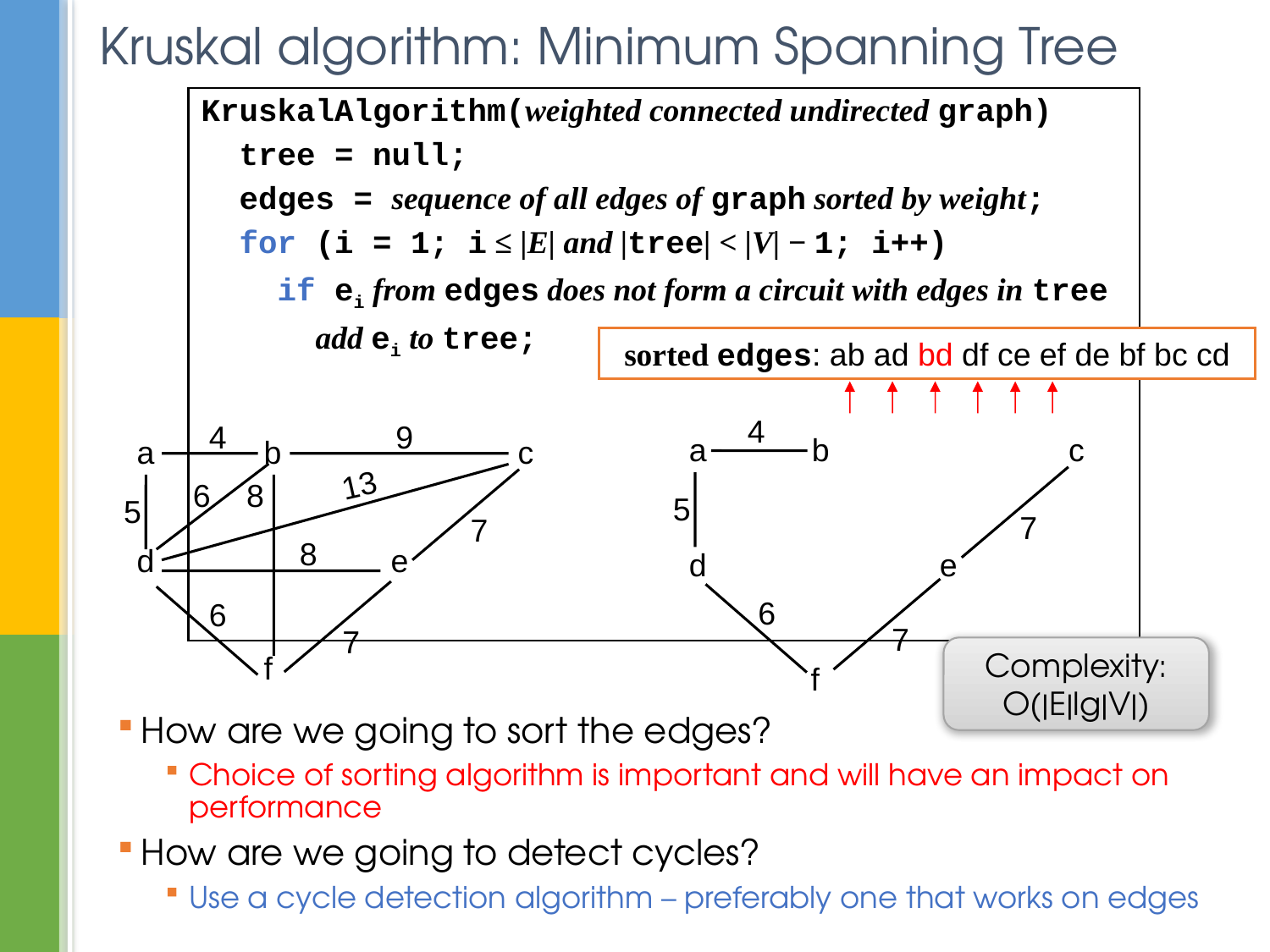

# Kruskal algorithm: Minimum Spanning Tree
KruskalAlgorithm(weighted connected undirected graph)
  tree = null;
  edges = sequence of all edges of graph sorted by weight;
  for (i = 1; i ≤ |E| and |tree| < |V| − 1; i++)
    if ei from edges does not form a circuit with edges in tree
      add ei to tree;
sorted edges: ab ad bd df ce ef de bf bc cd

4
4
9
a
b
c
a	b		c

d		e

	f

13

6
8

5
5
7
7
8
d
e

6
6
7
7
Complexity:
O(|E|lg|V|)
f
How are we going to sort the edges?
Choice of sorting algorithm is important and will have an impact on performance
How are we going to detect cycles?
Use a cycle detection algorithm – preferably one that works on edges